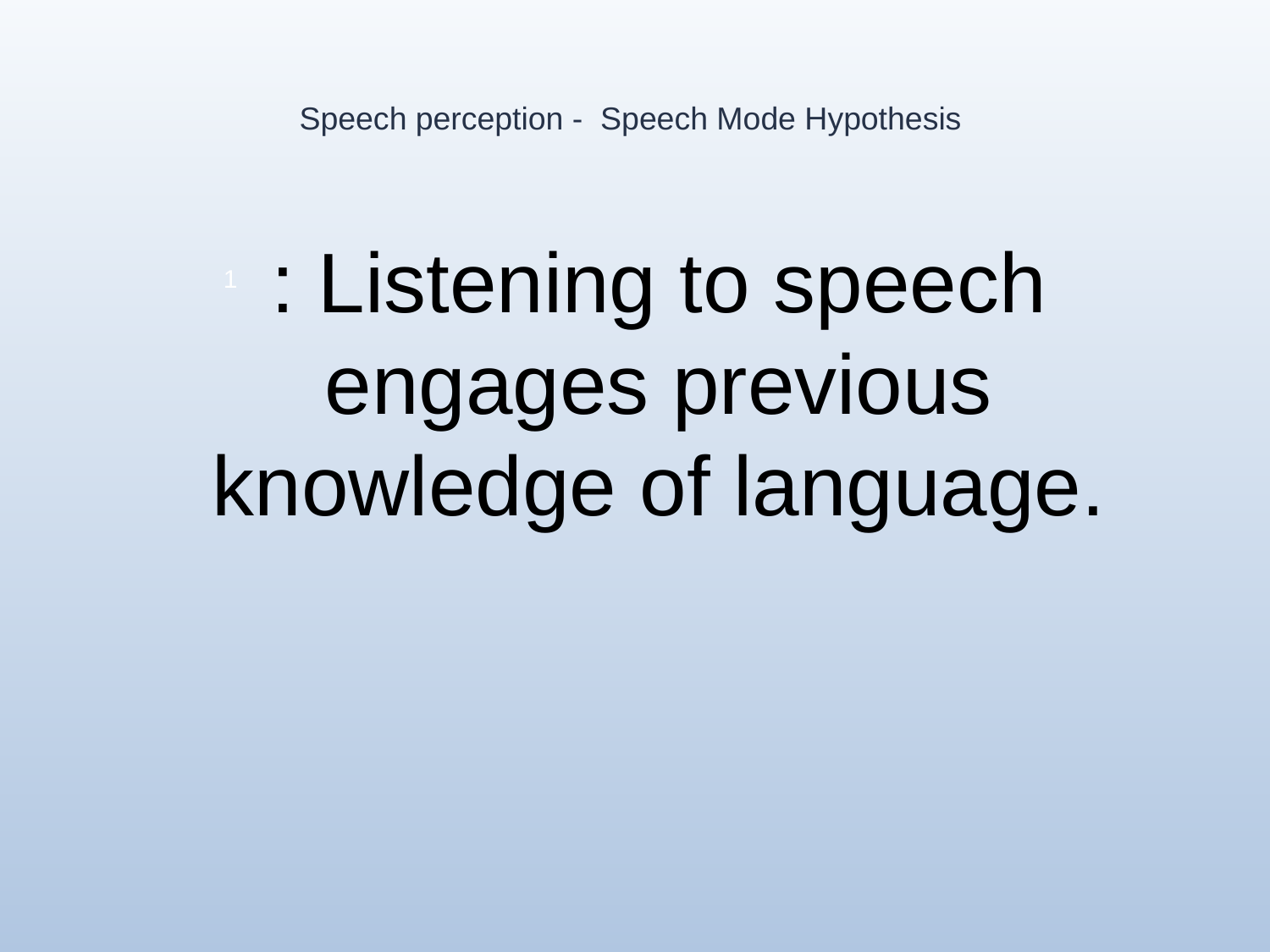

# Speech perception -  Speech Mode Hypothesis
: Listening to speech engages previous knowledge of language.